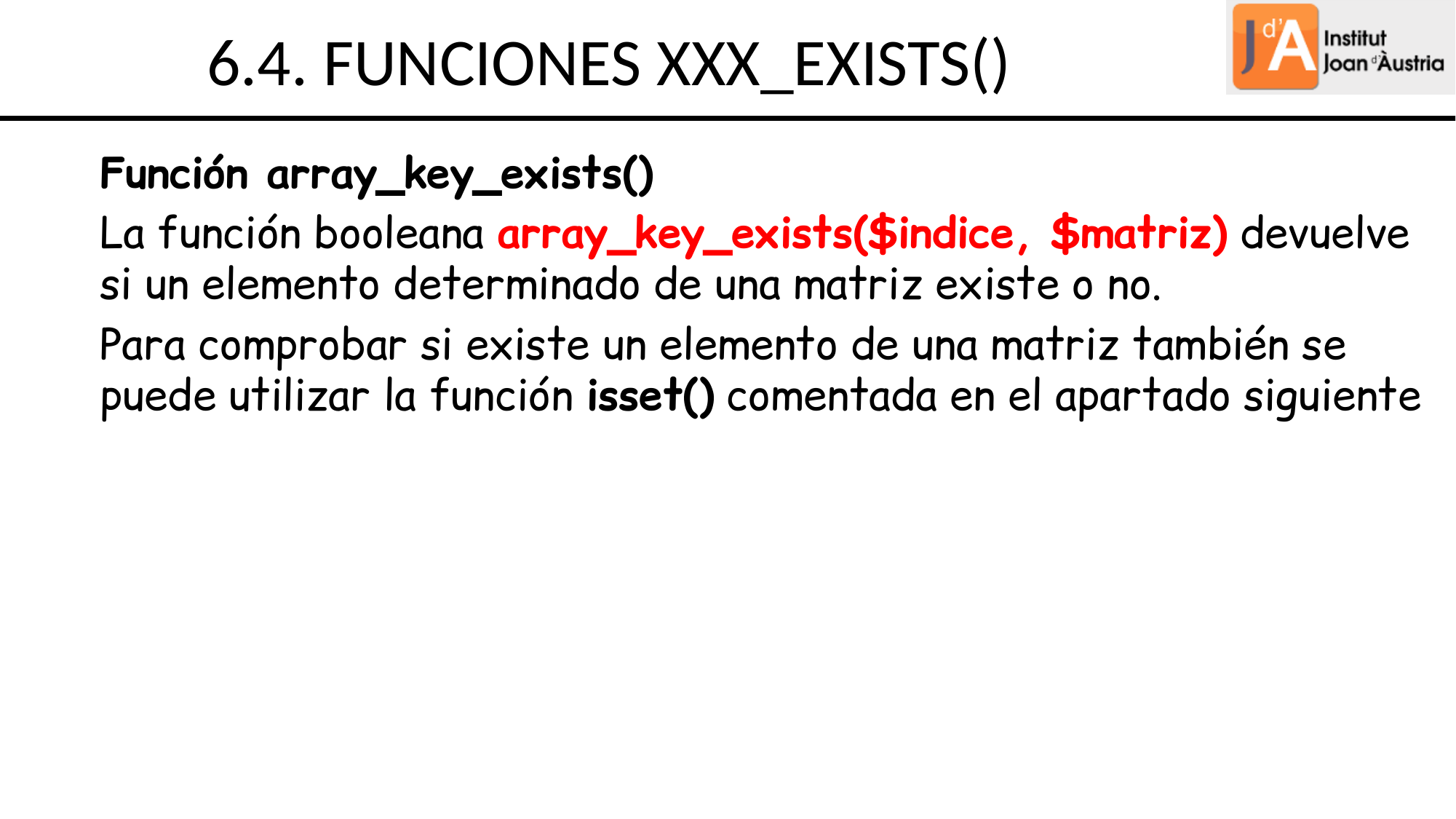

6.4. FUNCIONES XXX_EXISTS()
Función array_key_exists()
La función booleana array_key_exists($indice, $matriz) devuelve si un elemento determinado de una matriz existe o no.
Para comprobar si existe un elemento de una matriz también se puede utilizar la función isset() comentada en el apartado siguiente